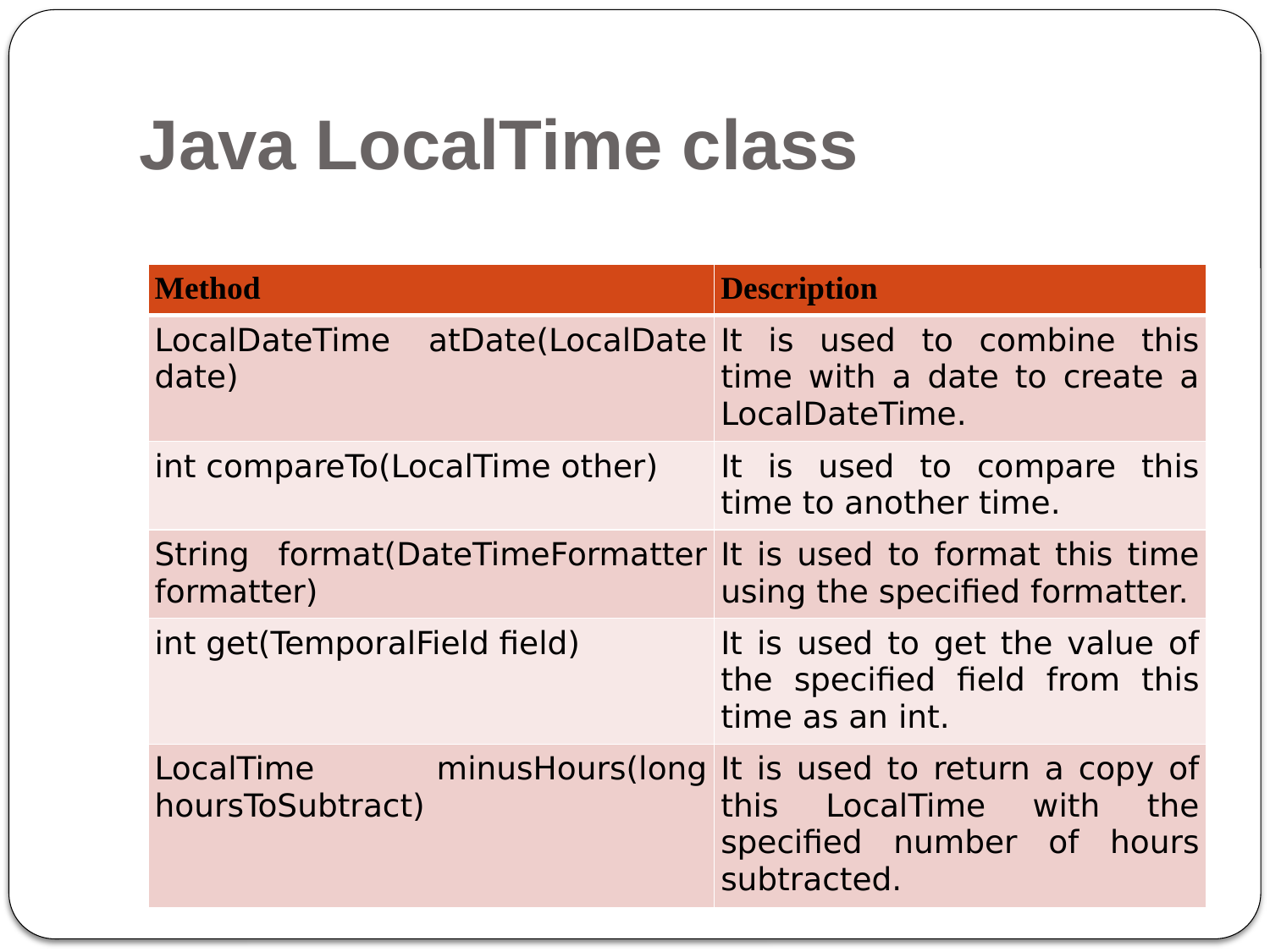

# Java LocalTime class

| Method | Description |
| --- | --- |
| LocalDateTime atDate(LocalDate date) | It is used to combine this time with a date to create a LocalDateTime. |
| int compareTo(LocalTime other) | It is used to compare this time to another time. |
| String format(DateTimeFormatter formatter) | It is used to format this time using the specified formatter. |
| int get(TemporalField field) | It is used to get the value of the specified field from this time as an int. |
| LocalTime minusHours(long hoursToSubtract) | It is used to return a copy of this LocalTime with the specified number of hours subtracted. |